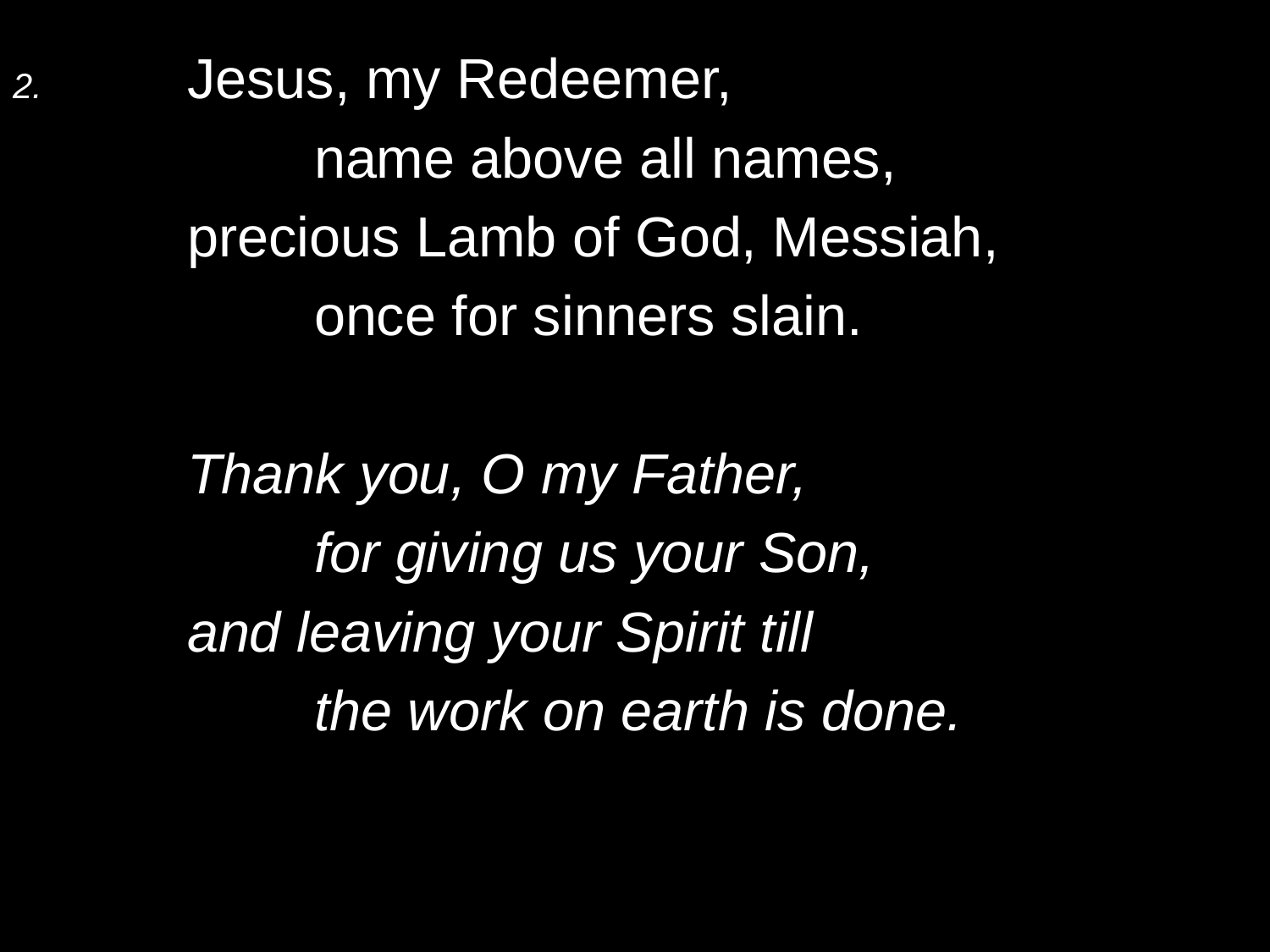

2.	Jesus, my Redeemer,
		name above all names,
	precious Lamb of God, Messiah,
		once for sinners slain.

	Thank you, O my Father,
		for giving us your Son,
	and leaving your Spirit till
		the work on earth is done.